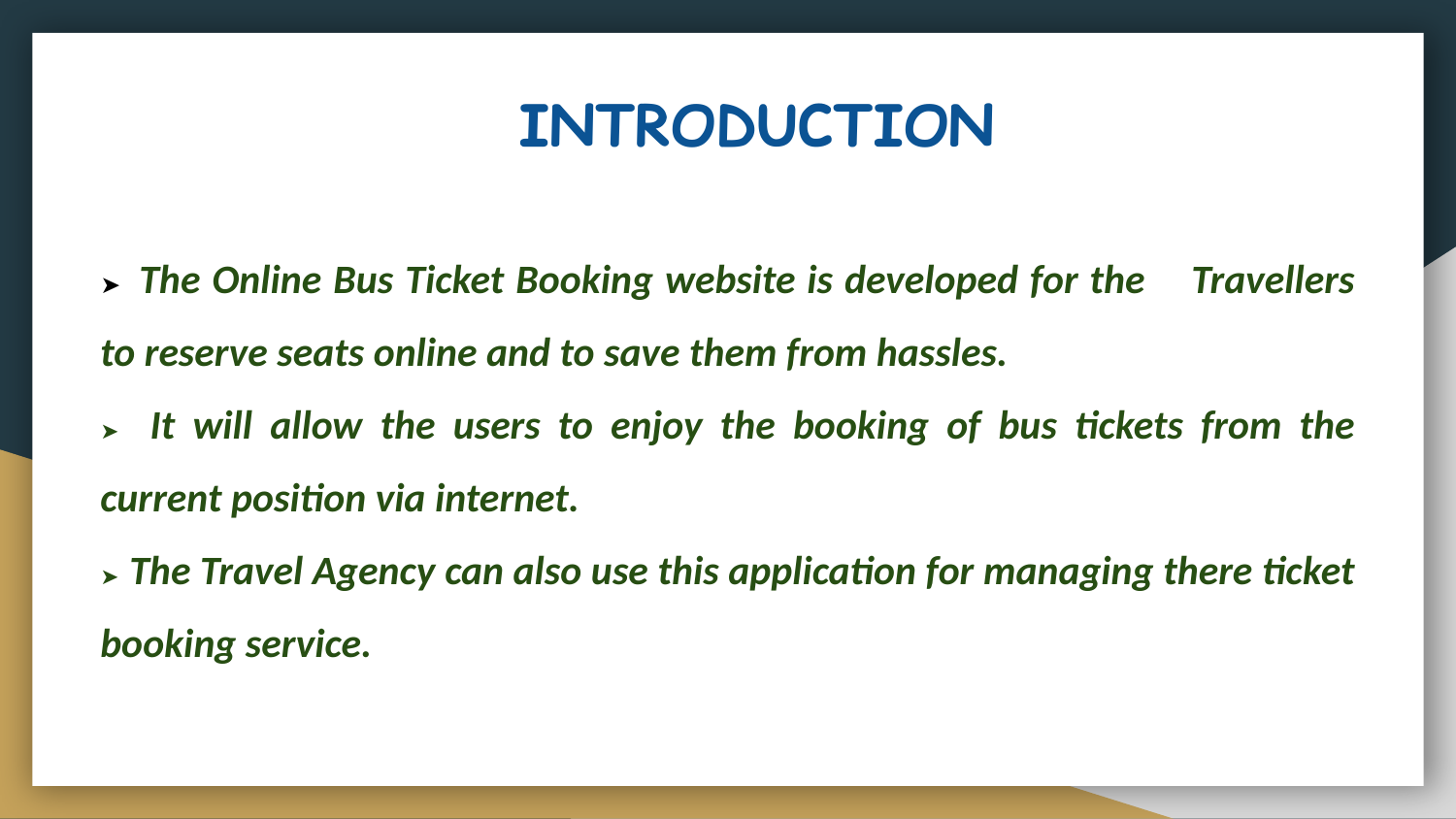

INTRODUCTION
➤  The Online Bus Ticket Booking website is developed for the    Travellers to reserve seats online and to save them from hassles.
➤  It will allow the users to enjoy the booking of bus tickets from the current position via internet.
➤  The Travel Agency can also use this application for managing there ticket booking service.